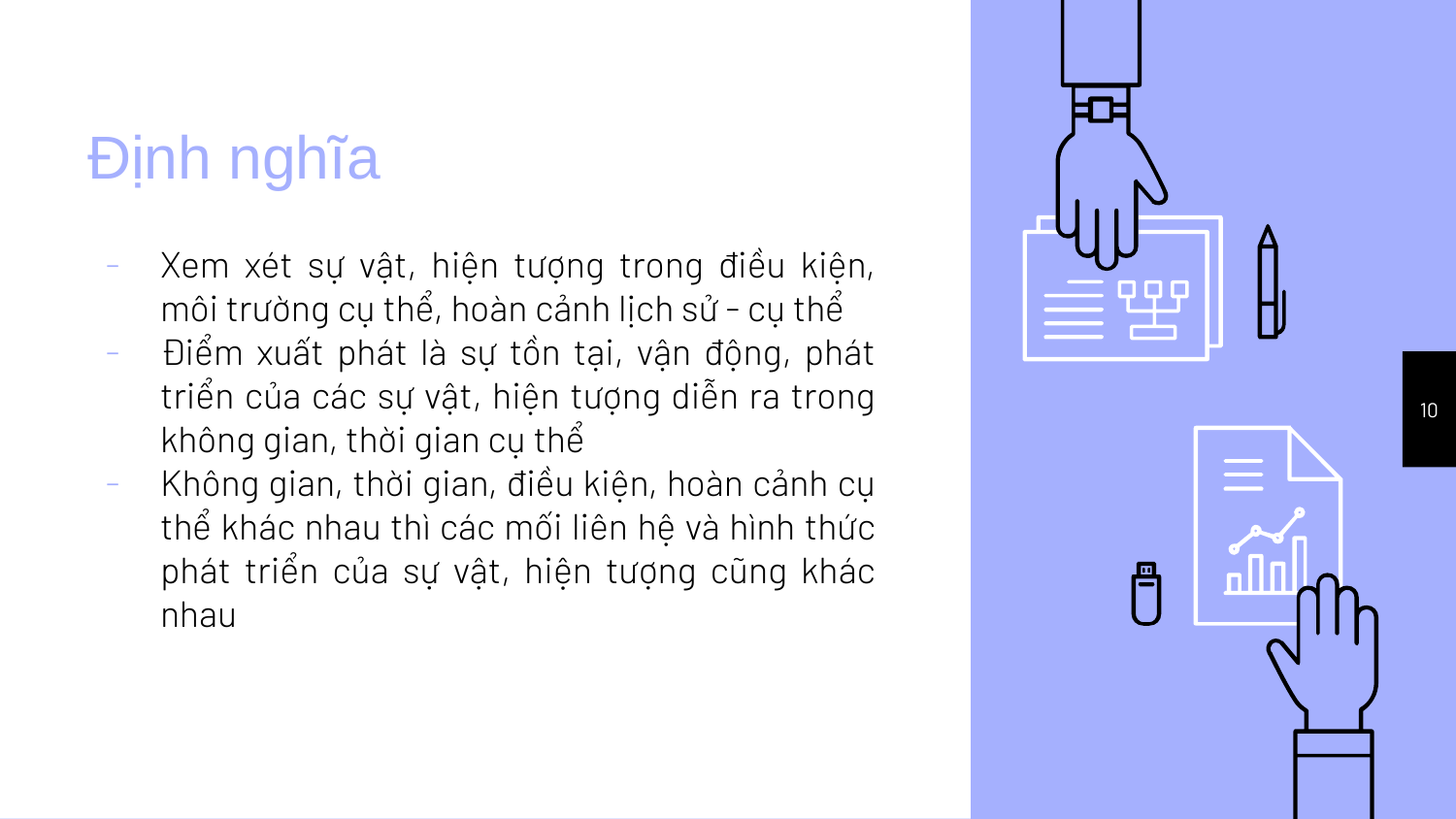

# Định nghĩa
Xem xét sự vật, hiện tượng trong điều kiện, môi trường cụ thể, hoàn cảnh lịch sử - cụ thể
Điểm xuất phát là sự tồn tại, vận động, phát triển của các sự vật, hiện tượng diễn ra trong không gian, thời gian cụ thể
Không gian, thời gian, điều kiện, hoàn cảnh cụ thể khác nhau thì các mối liên hệ và hình thức phát triển của sự vật, hiện tượng cũng khác nhau
10